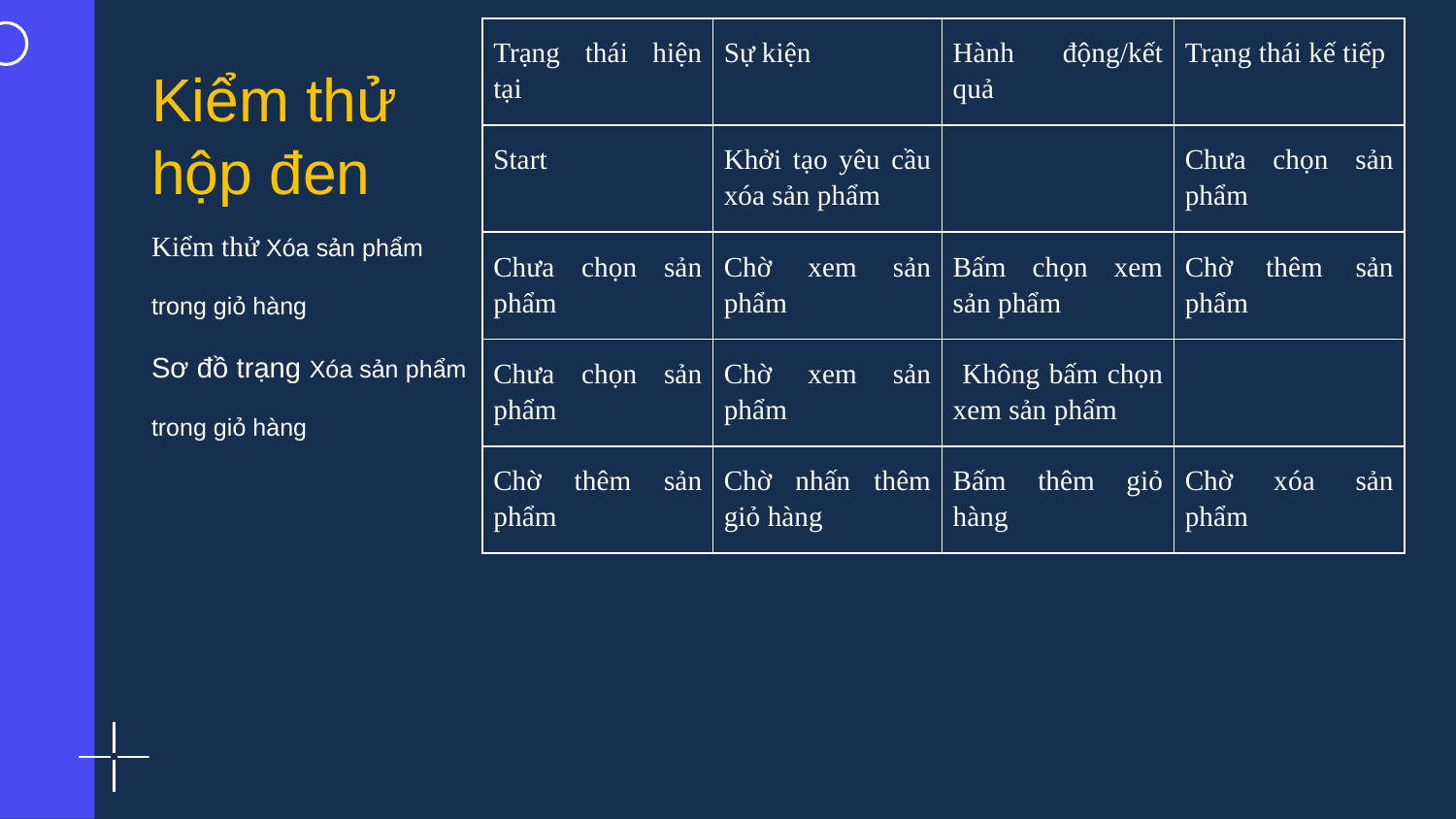

| Trạng thái hiện tại | Sự kiện | Hành động/kết quả | Trạng thái kế tiếp |
| --- | --- | --- | --- |
| Start | Khởi tạo yêu cầu xóa sản phẩm |  | Chưa chọn sản phẩm |
| Chưa chọn sản phẩm | Chờ xem sản phẩm | Bấm chọn xem sản phẩm | Chờ thêm sản phẩm |
| Chưa chọn sản phẩm | Chờ xem sản phẩm | Không bấm chọn xem sản phẩm |  |
| Chờ thêm sản phẩm | Chờ nhấn thêm giỏ hàng | Bấm thêm giỏ hàng | Chờ xóa sản phẩm |
# Kiểm thử
hộp đen
Kiểm thử Xóa sản phẩm

trong giỏ hàng
Sơ đồ trạng Xóa sản phẩm
trong giỏ hàng